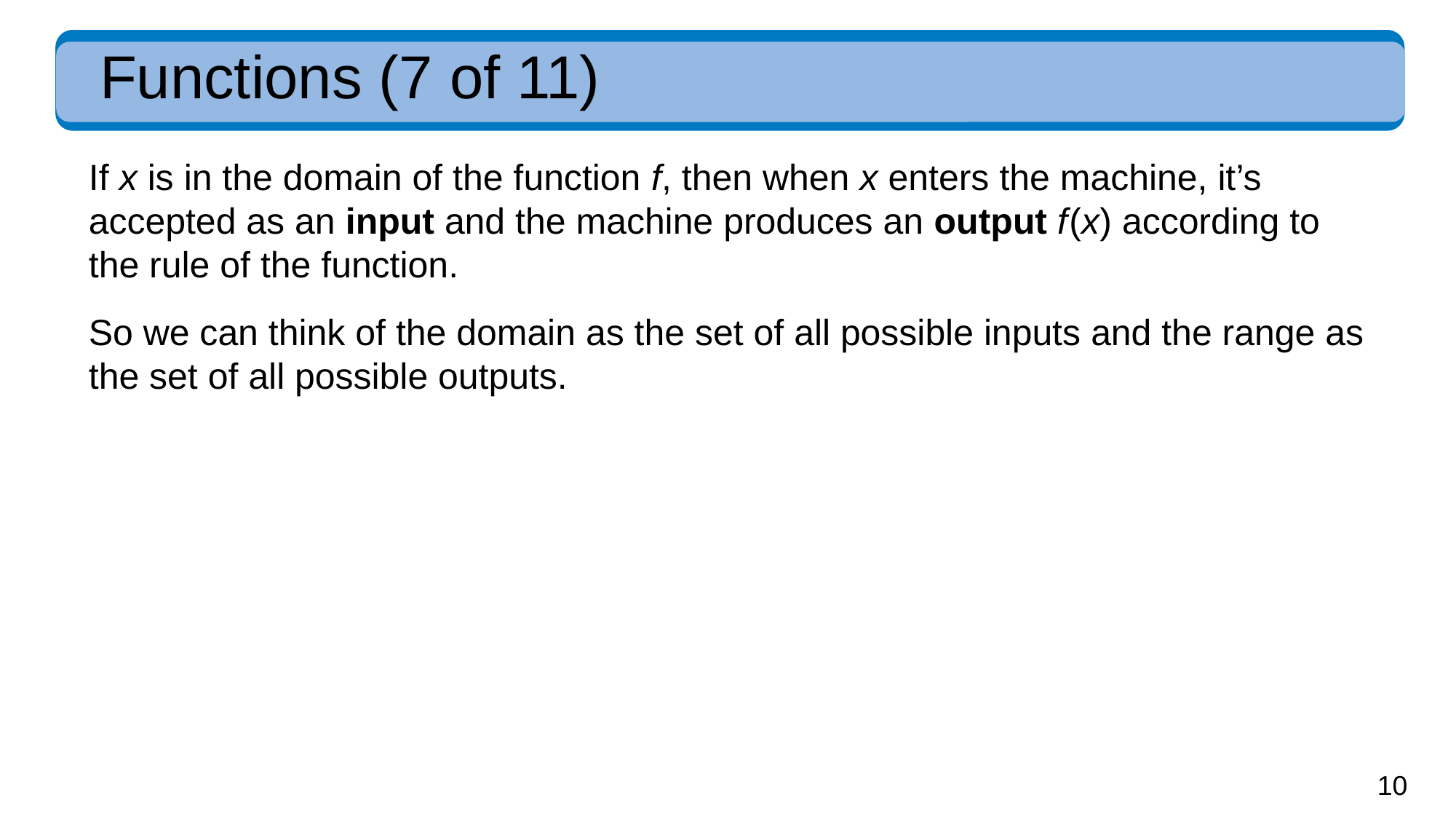

# Functions (7 of 11)
If x is in the domain of the function f, then when x enters the machine, it’s accepted as an input and the machine produces an output f (x) according to the rule of the function.
So we can think of the domain as the set of all possible inputs and the range as the set of all possible outputs.